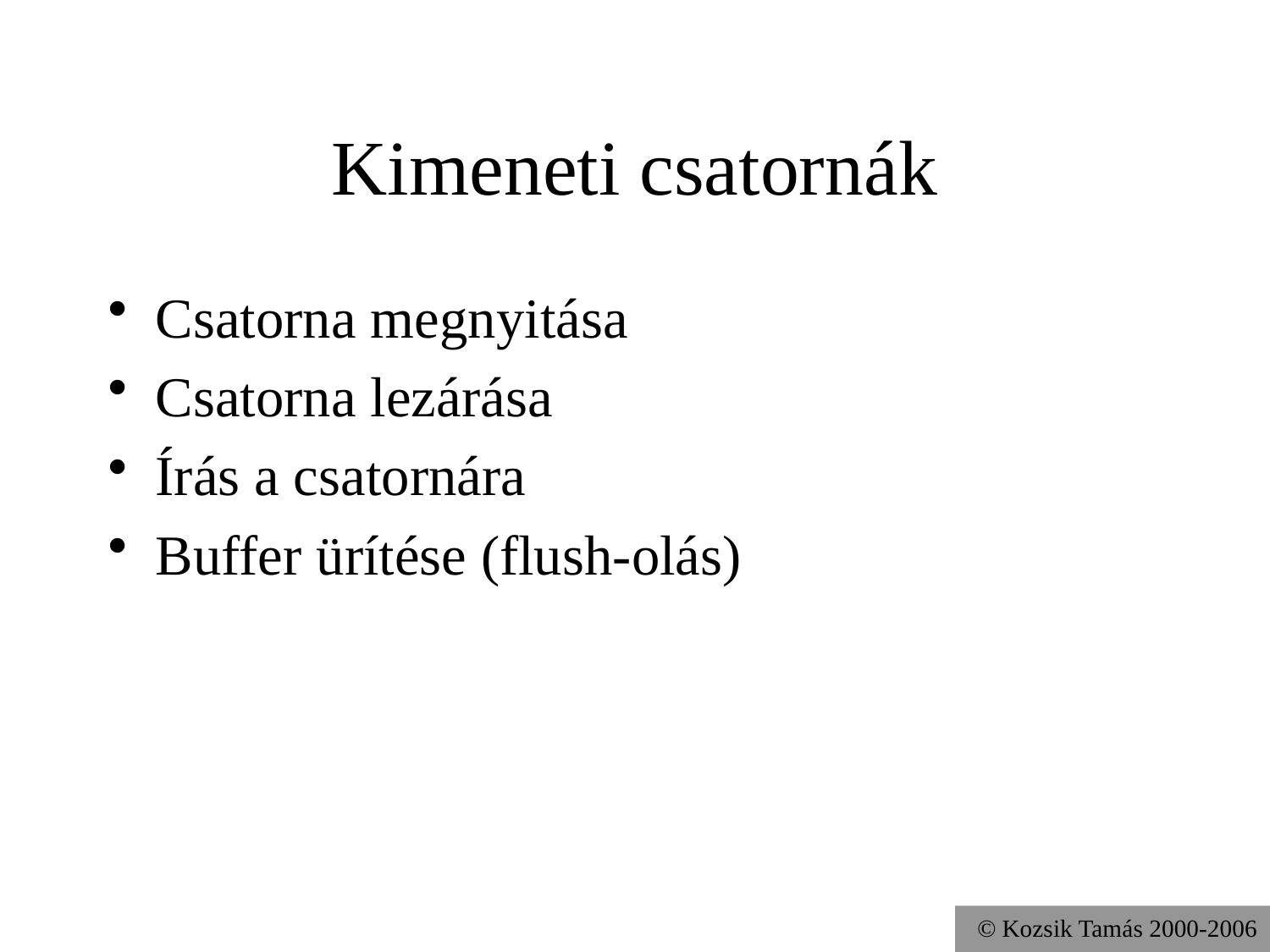

# Kimeneti csatornák
Csatorna megnyitása
Csatorna lezárása
Írás a csatornára
Buffer ürítése (flush-olás)
© Kozsik Tamás 2000-2006